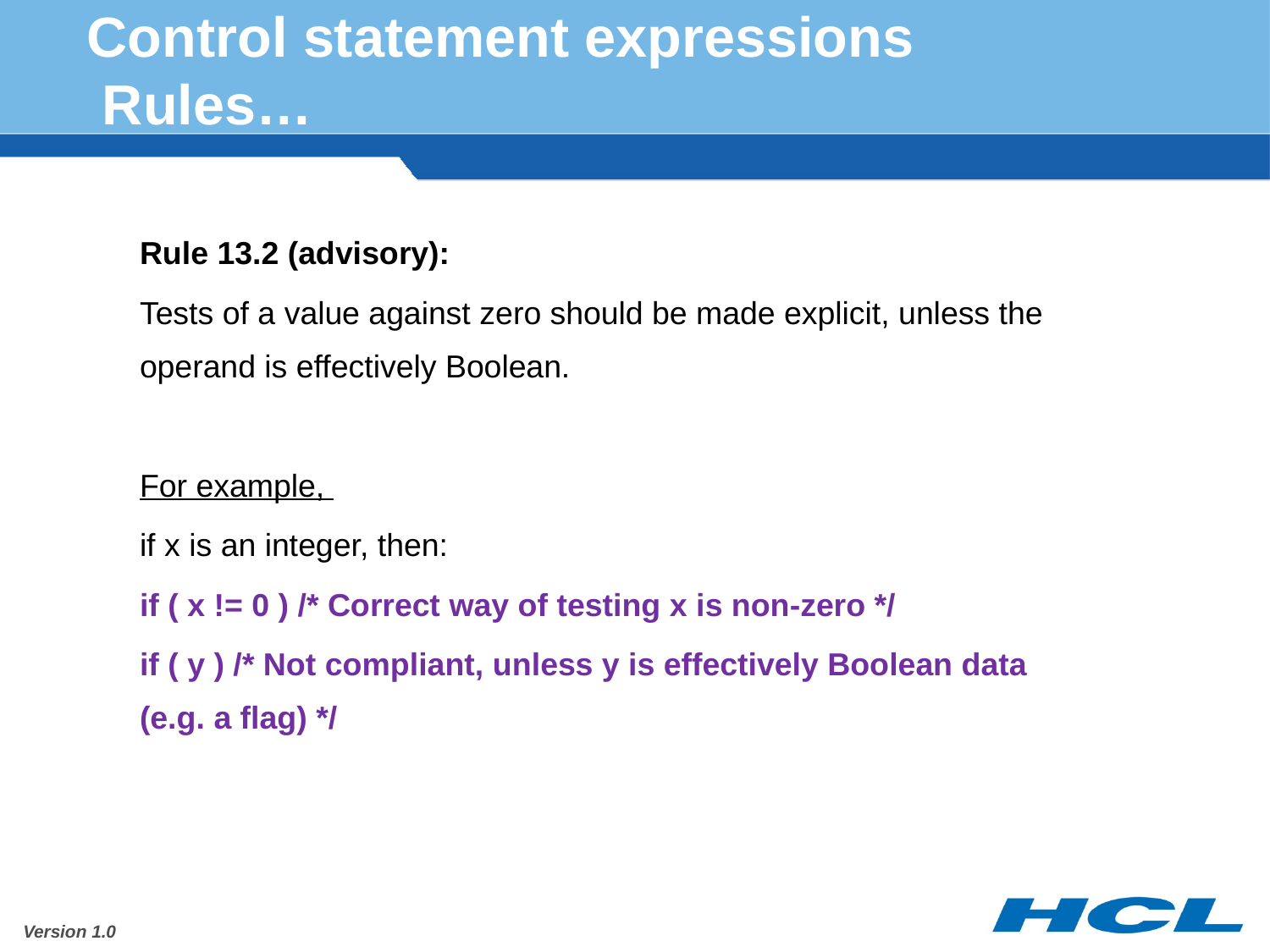

# Control statement expressions Rules…
Rule 13.2 (advisory):
Tests of a value against zero should be made explicit, unless the operand is effectively Boolean.

For example,
if x is an integer, then:
if ( x != 0 ) /* Correct way of testing x is non-zero */
if ( y ) /* Not compliant, unless y is effectively Boolean data (e.g. a flag) */
48